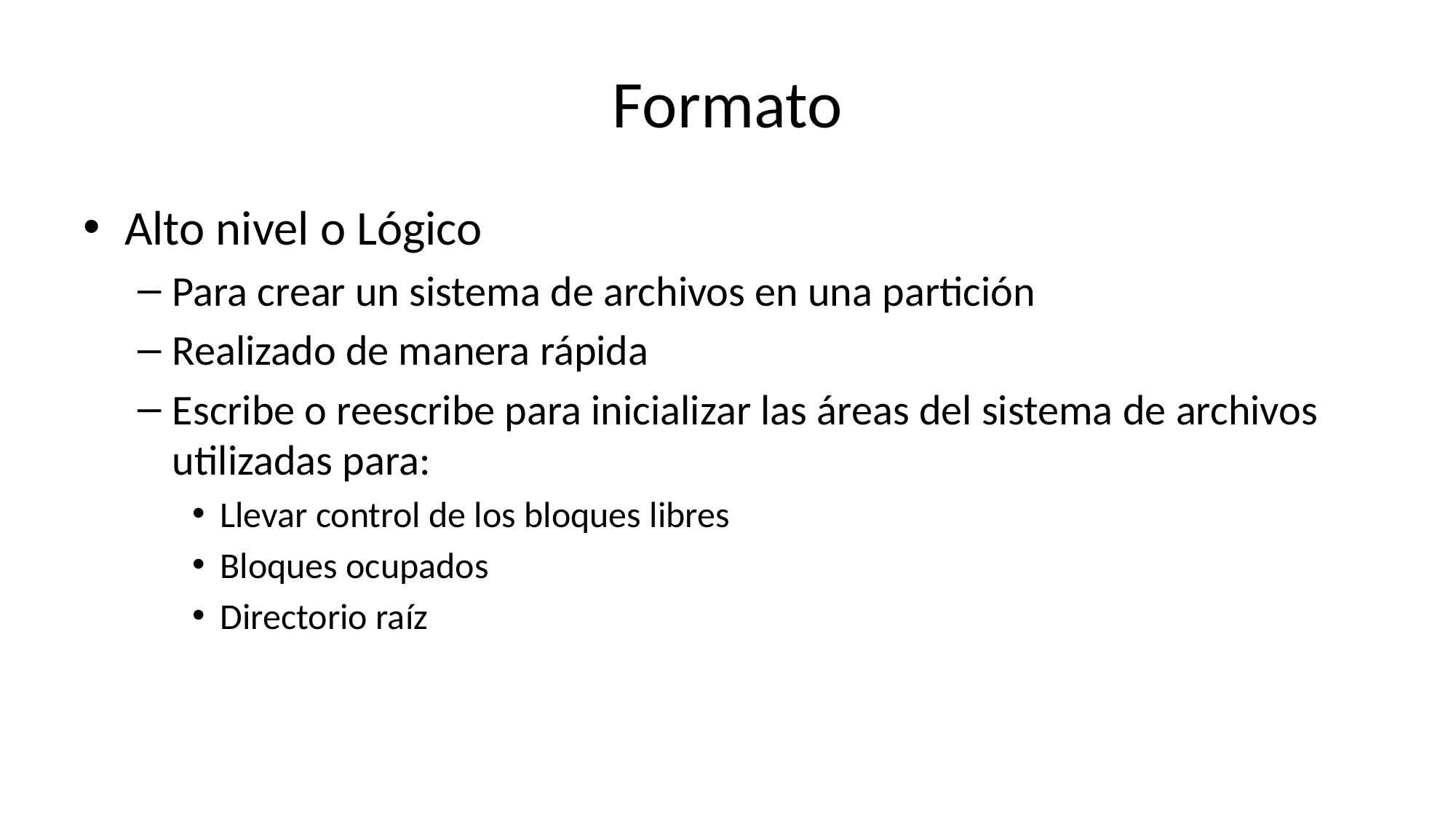

# Formato
Alto nivel o Lógico
Para crear un sistema de archivos en una partición
Realizado de manera rápida
Escribe o reescribe para inicializar las áreas del sistema de archivos utilizadas para:
Llevar control de los bloques libres
Bloques ocupados
Directorio raíz